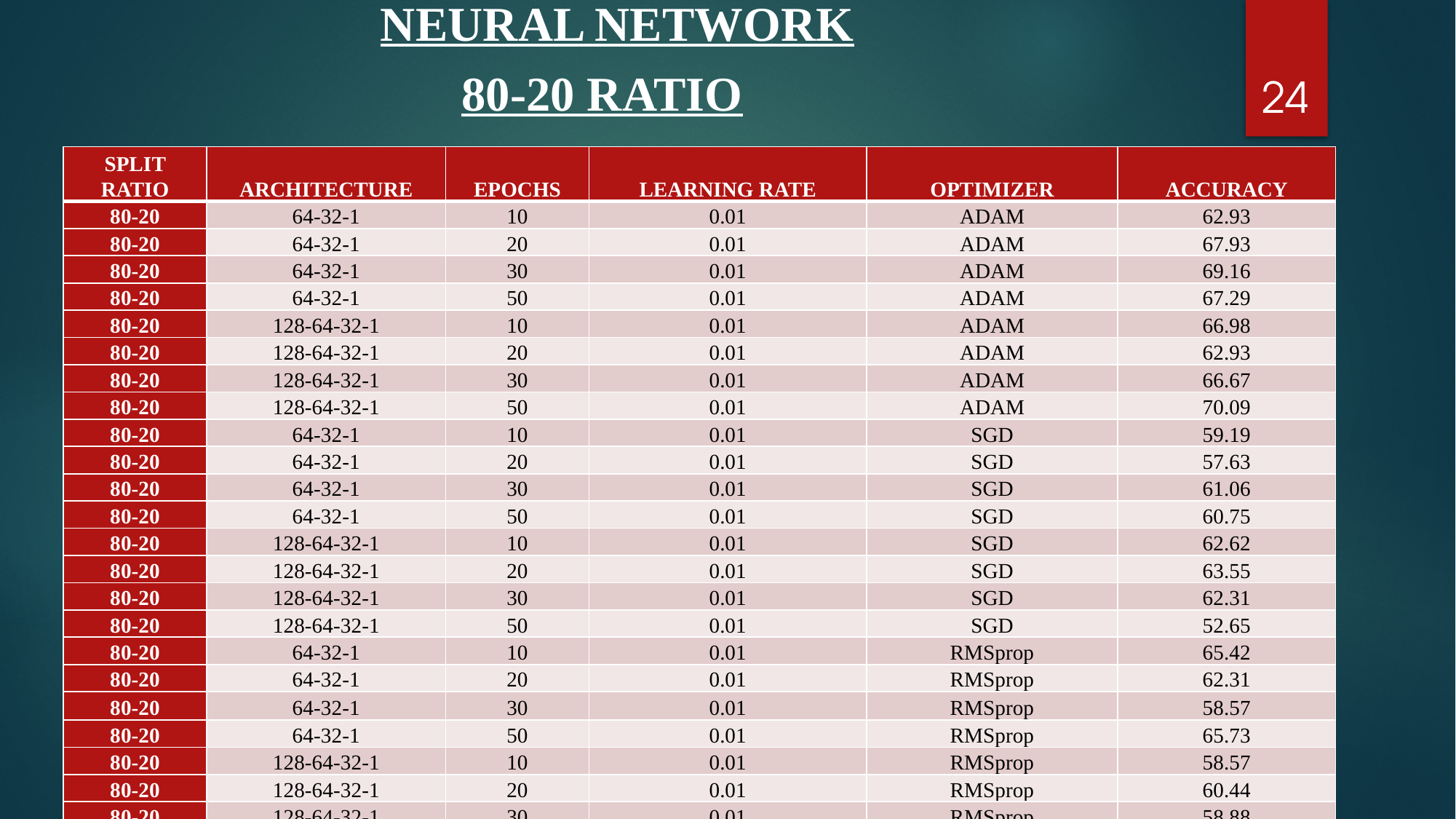

NEURAL NETWORK
24
    80-20 RATIO
| SPLIT RATIO | ARCHITECTURE | EPOCHS | LEARNING RATE | OPTIMIZER | ACCURACY |
| --- | --- | --- | --- | --- | --- |
| 80-20 | 64-32-1 | 10 | 0.01 | ADAM | 62.93 |
| 80-20 | 64-32-1 | 20 | 0.01 | ADAM | 67.93 |
| 80-20 | 64-32-1 | 30 | 0.01 | ADAM | 69.16 |
| 80-20 | 64-32-1 | 50 | 0.01 | ADAM | 67.29 |
| 80-20 | 128-64-32-1 | 10 | 0.01 | ADAM | 66.98 |
| 80-20 | 128-64-32-1 | 20 | 0.01 | ADAM | 62.93 |
| 80-20 | 128-64-32-1 | 30 | 0.01 | ADAM | 66.67 |
| 80-20 | 128-64-32-1 | 50 | 0.01 | ADAM | 70.09 |
| 80-20 | 64-32-1 | 10 | 0.01 | SGD | 59.19 |
| 80-20 | 64-32-1 | 20 | 0.01 | SGD | 57.63 |
| 80-20 | 64-32-1 | 30 | 0.01 | SGD | 61.06 |
| 80-20 | 64-32-1 | 50 | 0.01 | SGD | 60.75 |
| 80-20 | 128-64-32-1 | 10 | 0.01 | SGD | 62.62 |
| 80-20 | 128-64-32-1 | 20 | 0.01 | SGD | 63.55 |
| 80-20 | 128-64-32-1 | 30 | 0.01 | SGD | 62.31 |
| 80-20 | 128-64-32-1 | 50 | 0.01 | SGD | 52.65 |
| 80-20 | 64-32-1 | 10 | 0.01 | RMSprop | 65.42 |
| 80-20 | 64-32-1 | 20 | 0.01 | RMSprop | 62.31 |
| 80-20 | 64-32-1 | 30 | 0.01 | RMSprop | 58.57 |
| 80-20 | 64-32-1 | 50 | 0.01 | RMSprop | 65.73 |
| 80-20 | 128-64-32-1 | 10 | 0.01 | RMSprop | 58.57 |
| 80-20 | 128-64-32-1 | 20 | 0.01 | RMSprop | 60.44 |
| 80-20 | 128-64-32-1 | 30 | 0.01 | RMSprop | 58.88 |
| 80-20 | 128-64-32-1 | 50 | 0.01 | RMSprop | 67.91 |